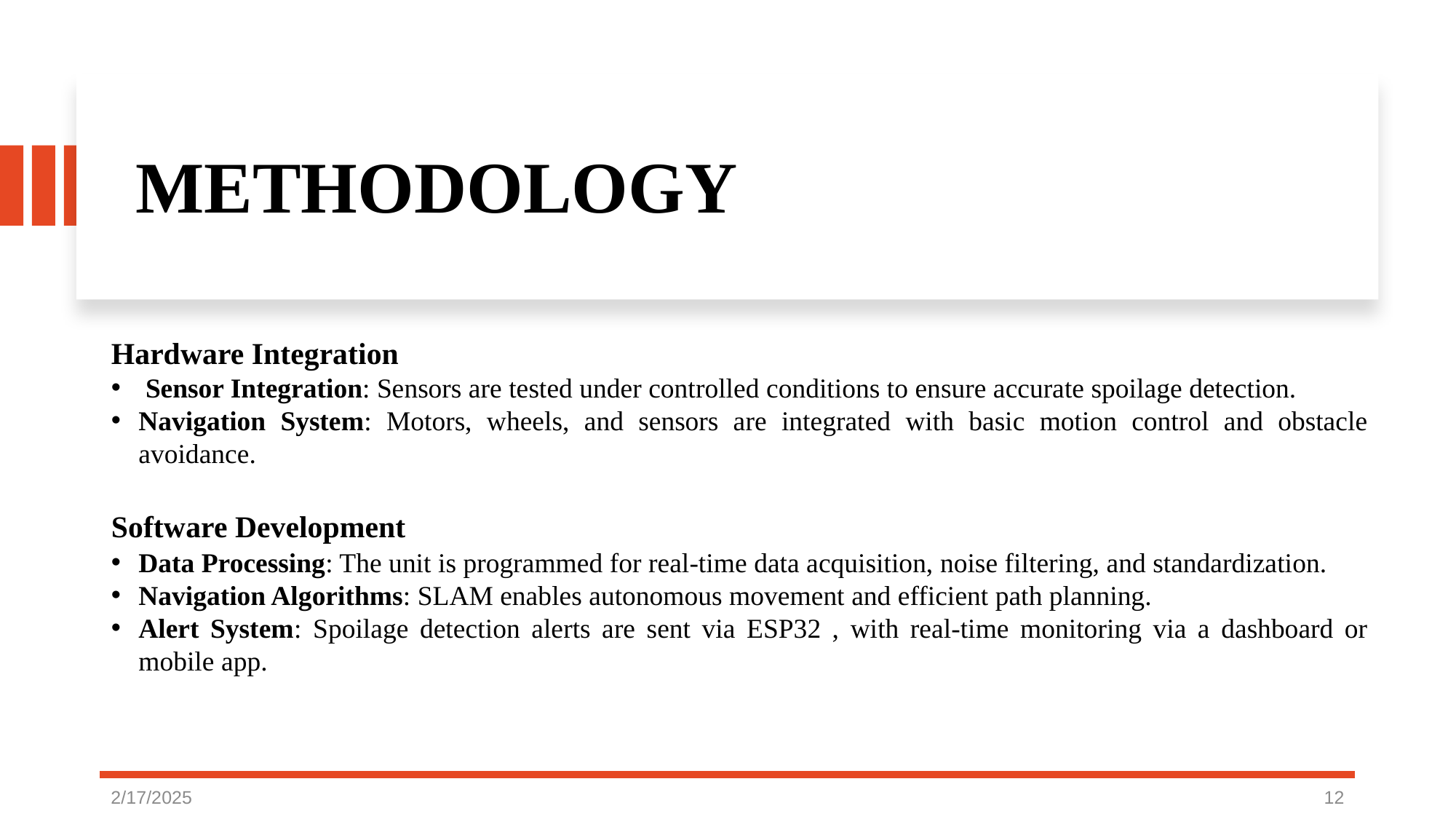

METHODOLOGY

Hardware Integration
Sensor Integration: Sensors are tested under controlled conditions to ensure accurate spoilage detection.​​
Navigation System: Motors, wheels, and sensors are integrated with basic motion control and obstacle avoidance.​​

Software Development
Data Processing: The unit is programmed for real-time data acquisition, noise filtering, and standardization.​​​​
Navigation Algorithms: SLAM enables autonomous movement and efficient path planning.​​
Alert System: Spoilage detection alerts are sent via ESP32 , with real-time monitoring via a dashboard or mobile app.​
2/17/2025
12